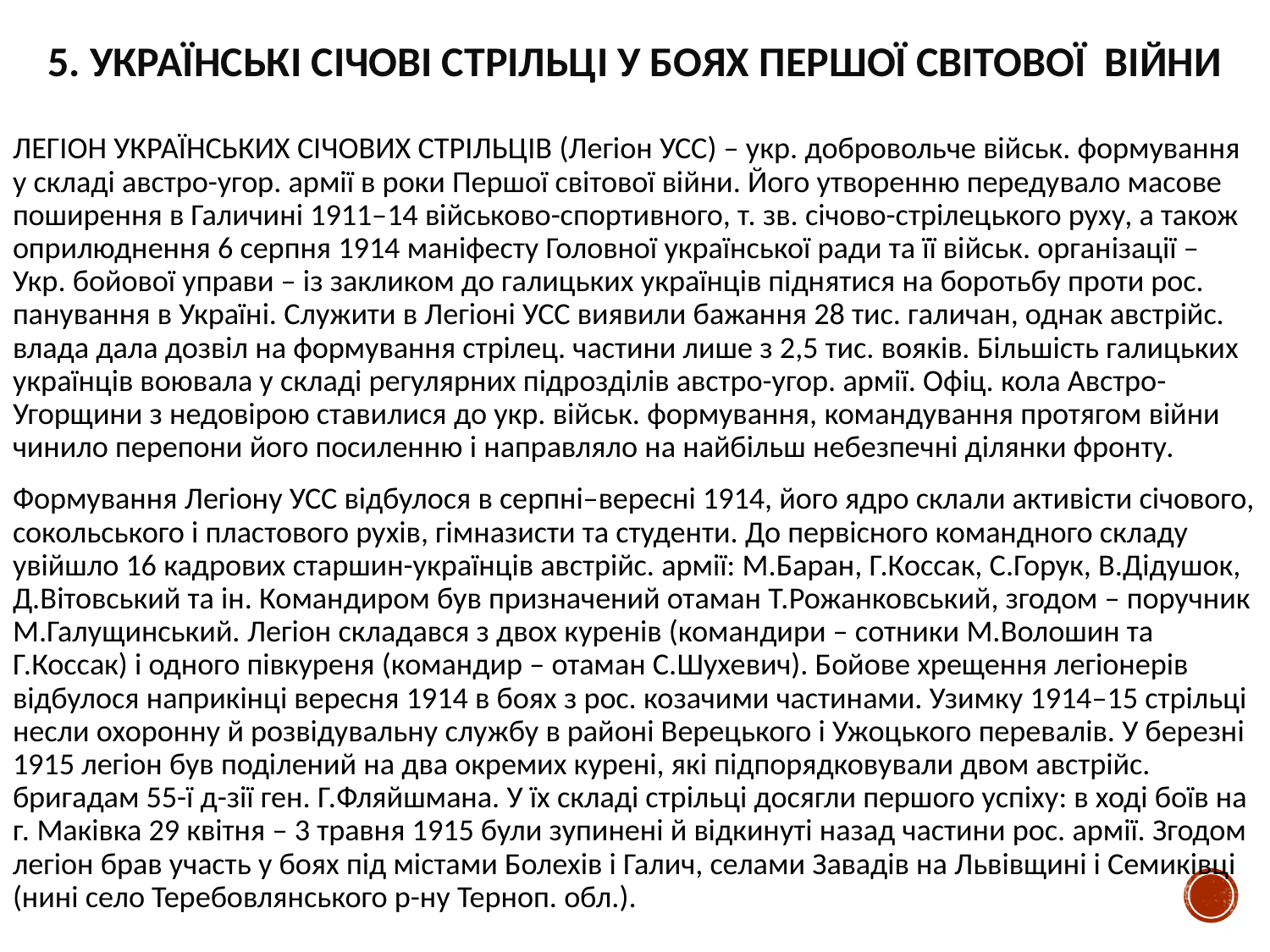

# 5. Українські Січові Стрільці у боях Першої світової  війни
ЛЕГІОН УКРАЇНСЬКИХ СІЧОВИХ СТРІЛЬЦІВ (Легіон УСС) – укр. добровольче військ. формування у складі австро-угор. армії в роки Першої світової війни. Його утворенню передувало масове поширення в Галичині 1911–14 військово-спортивного, т. зв. січово-стрілецького руху, а також оприлюднення 6 серпня 1914 маніфесту Головної української ради та її військ. організації – Укр. бойової управи – із закликом до галицьких українців піднятися на боротьбу проти рос. панування в Україні. Служити в Легіоні УСС виявили бажання 28 тис. галичан, однак австрійс. влада дала дозвіл на формування стрілец. частини лише з 2,5 тис. вояків. Більшість галицьких українців воювала у складі регулярних підрозділів австро-угор. армії. Офіц. кола Австро-Угорщини з недовірою ставилися до укр. військ. формування, командування протягом війни чинило перепони його посиленню і направляло на найбільш небезпечні ділянки фронту.
Формування Легіону УСС відбулося в серпні–вересні 1914, його ядро склали активісти січового, сокольського і пластового рухів, гімназисти та студенти. До первісного командного складу увійшло 16 кадрових старшин-українців австрійс. армії: М.Баран, Г.Коссак, С.Горук, В.Дідушок, Д.Вітовський та ін. Командиром був призначений отаман Т.Рожанковський, згодом – поручник М.Галущинський. Легіон складався з двох куренів (командири – сотники М.Волошин та Г.Коссак) і одного півкуреня (командир – отаман С.Шухевич). Бойове хрещення легіонерів відбулося наприкінці вересня 1914 в боях з рос. козачими частинами. Узимку 1914–15 стрільці несли охоронну й розвідувальну службу в районі Верецького і Ужоцького перевалів. У березні 1915 легіон був поділений на два окремих курені, які підпорядковували двом австрійс. бригадам 55-ї д-зії ген. Г.Фляйшмана. У їх складі стрільці досягли першого успіху: в ході боїв на г. Маківка 29 квітня – 3 травня 1915 були зупинені й відкинуті назад частини рос. армії. Згодом легіон брав участь у боях під містами Болехів і Галич, селами Завадів на Львівщині і Семиківці (нині село Теребовлянського р-ну Терноп. обл.).